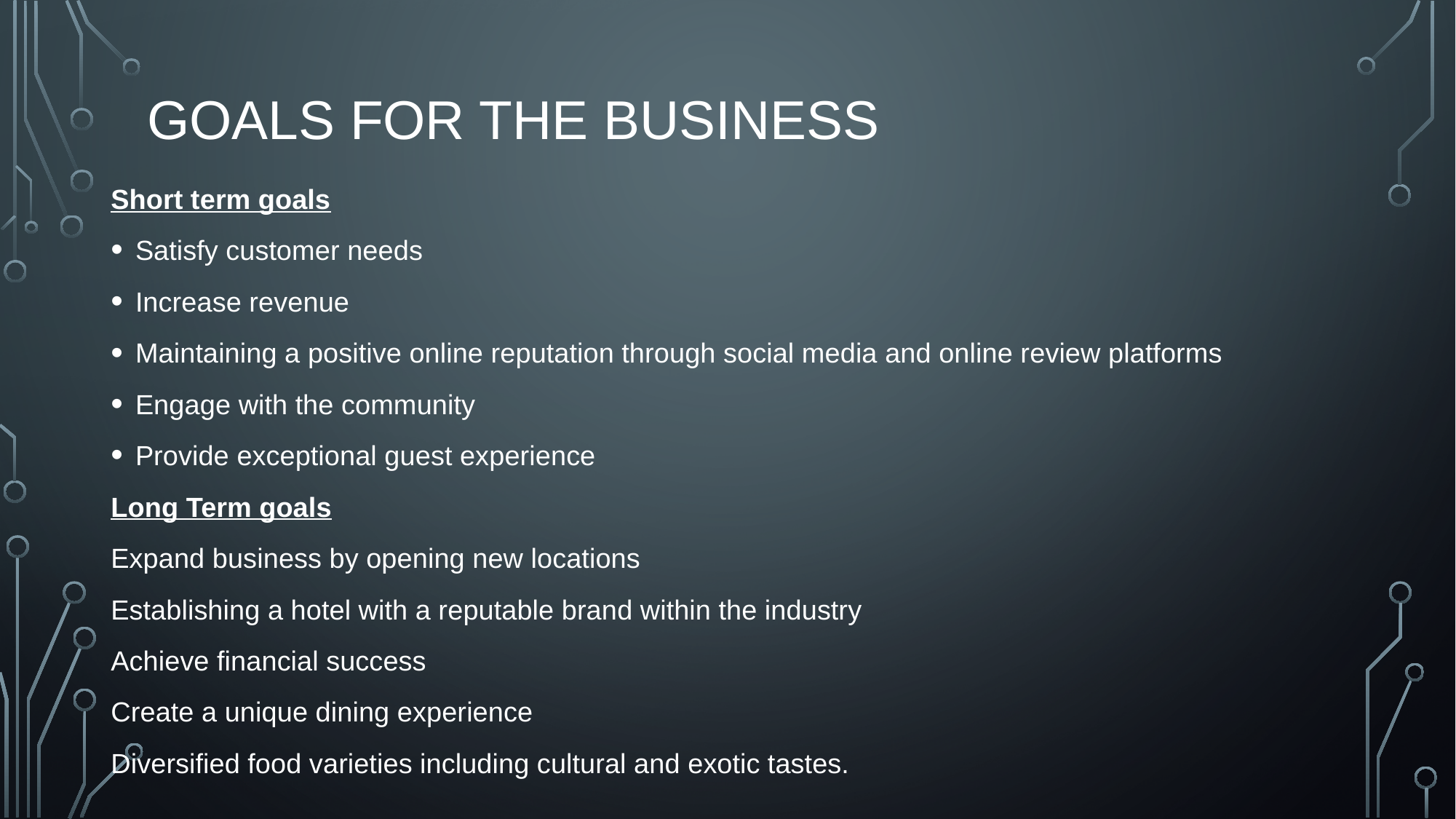

# Goals for the business
Short term goals
Satisfy customer needs
Increase revenue
Maintaining a positive online reputation through social media and online review platforms
Engage with the community
Provide exceptional guest experience
Long Term goals
Expand business by opening new locations
Establishing a hotel with a reputable brand within the industry
Achieve financial success
Create a unique dining experience
Diversified food varieties including cultural and exotic tastes.